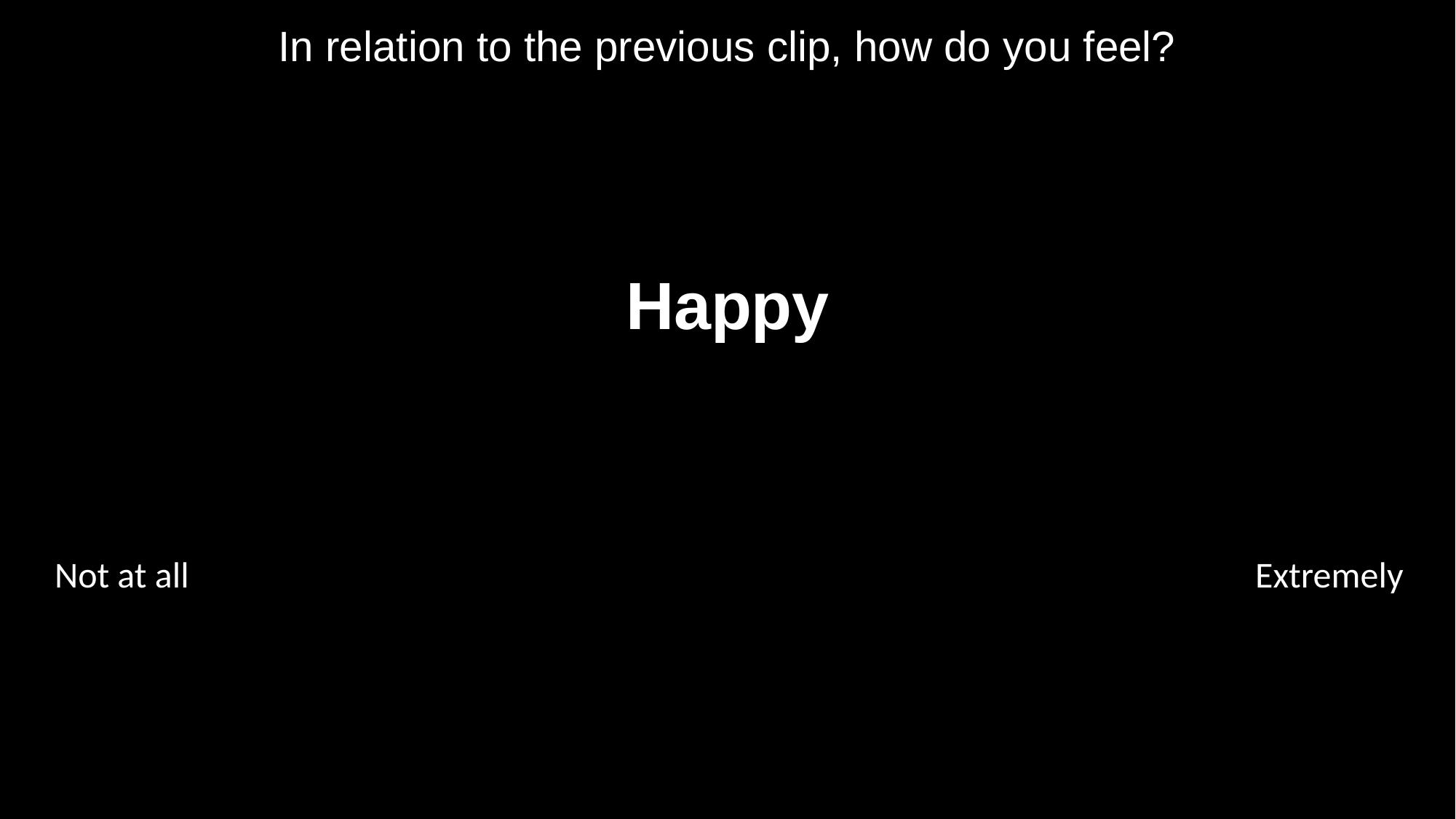

In relation to the previous clip, how do you feel?

Happy
Not at all
Extremely